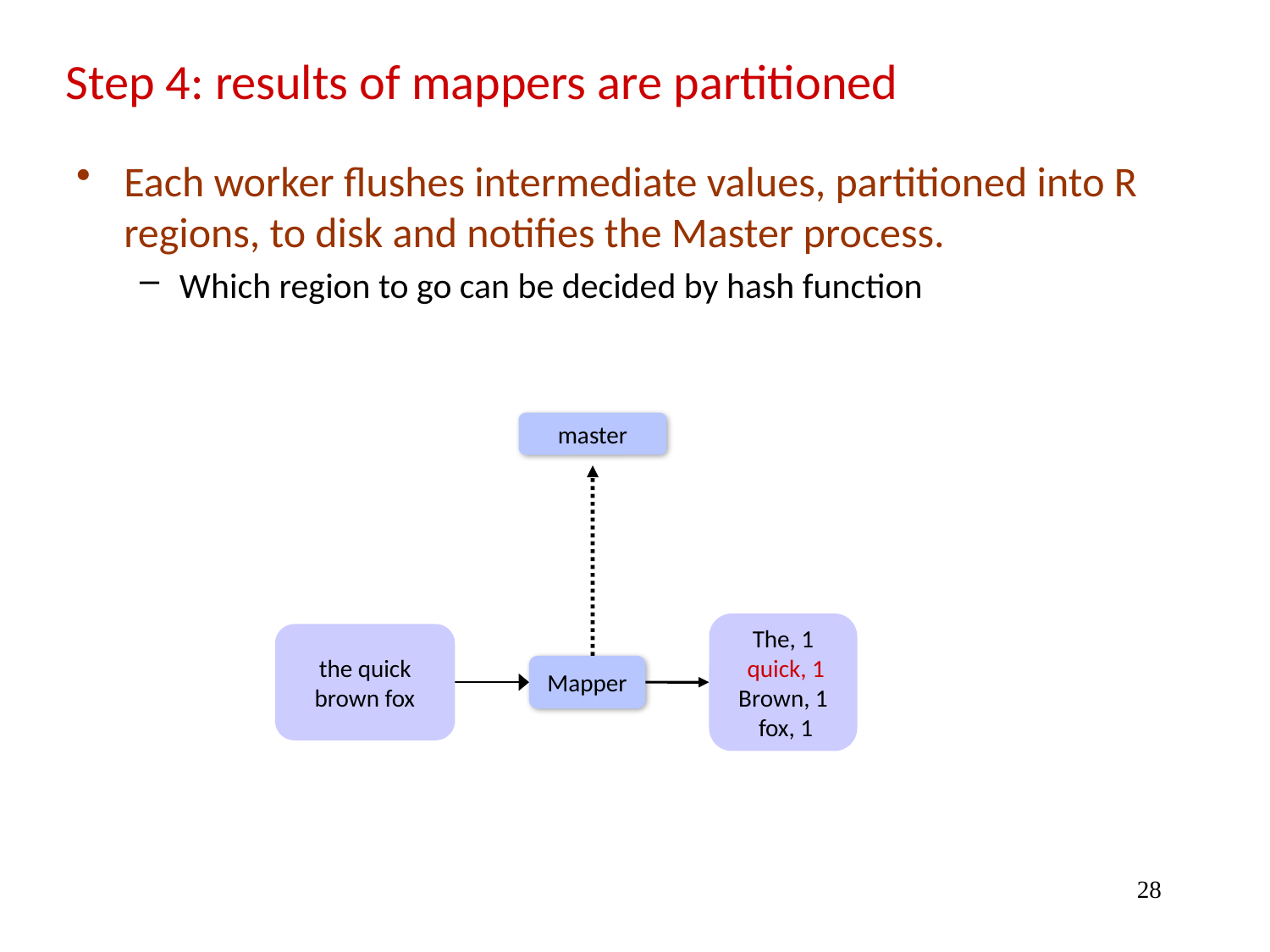

# Step 4: results of mappers are partitioned
Each worker flushes intermediate values, partitioned into R regions, to disk and notifies the Master process.
Which region to go can be decided by hash function
master

The, 1
 quick, 1
Brown, 1
 fox, 1
the quick
brown fox
Mapper
28